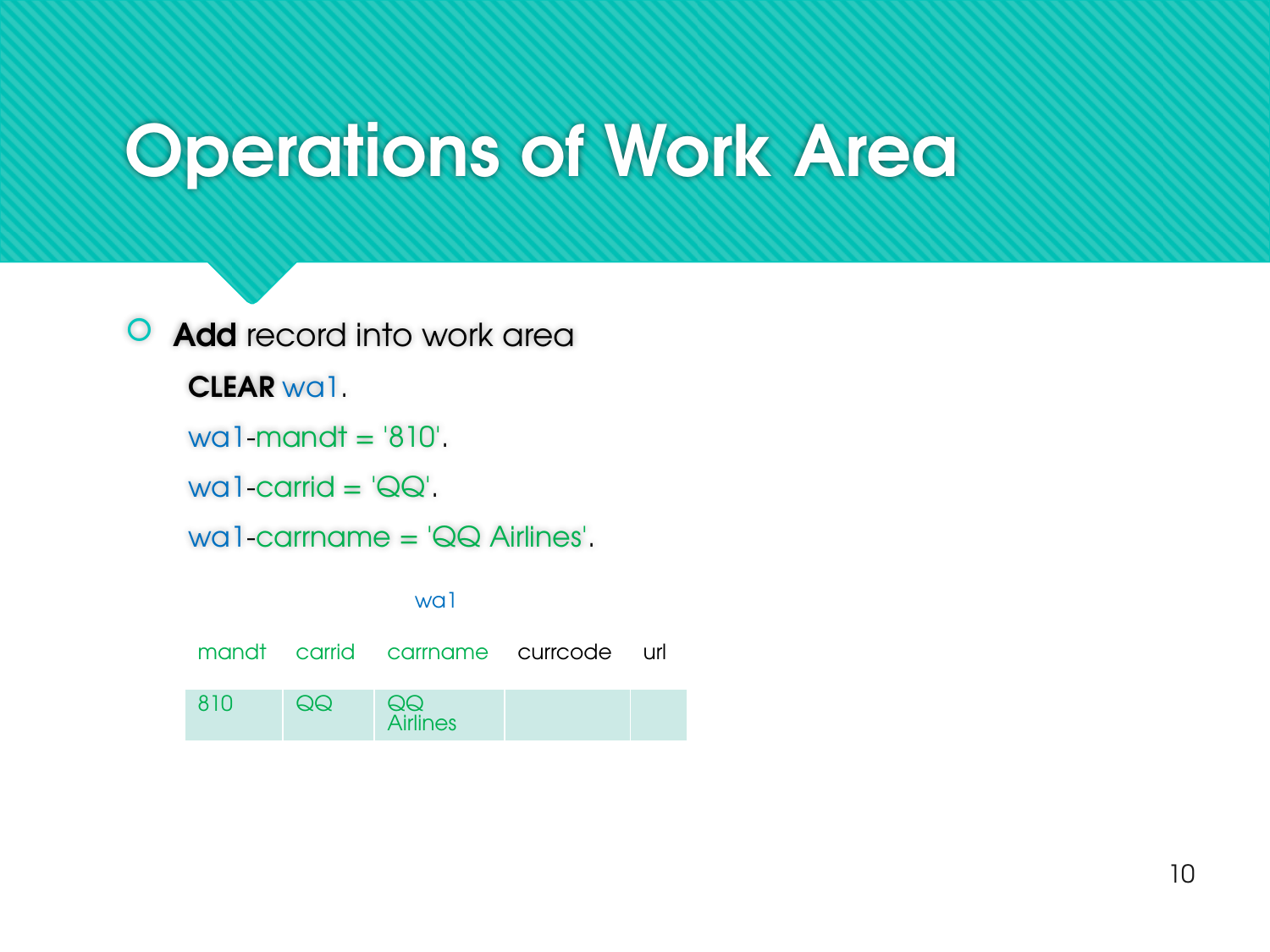

# Operations of Work Area
Add record into work area
CLEAR wa1.
wa1-mandt = '810'.
wa1-carrid = 'QQ'.
wa1-carrname = 'QQ Airlines'.

| wa1 |  |  |  |  |
| --- | --- | --- | --- | --- |
| mandt | carrid | carrname | currcode | url |
| 810 | QQ | QQ Airlines |  |  |
10